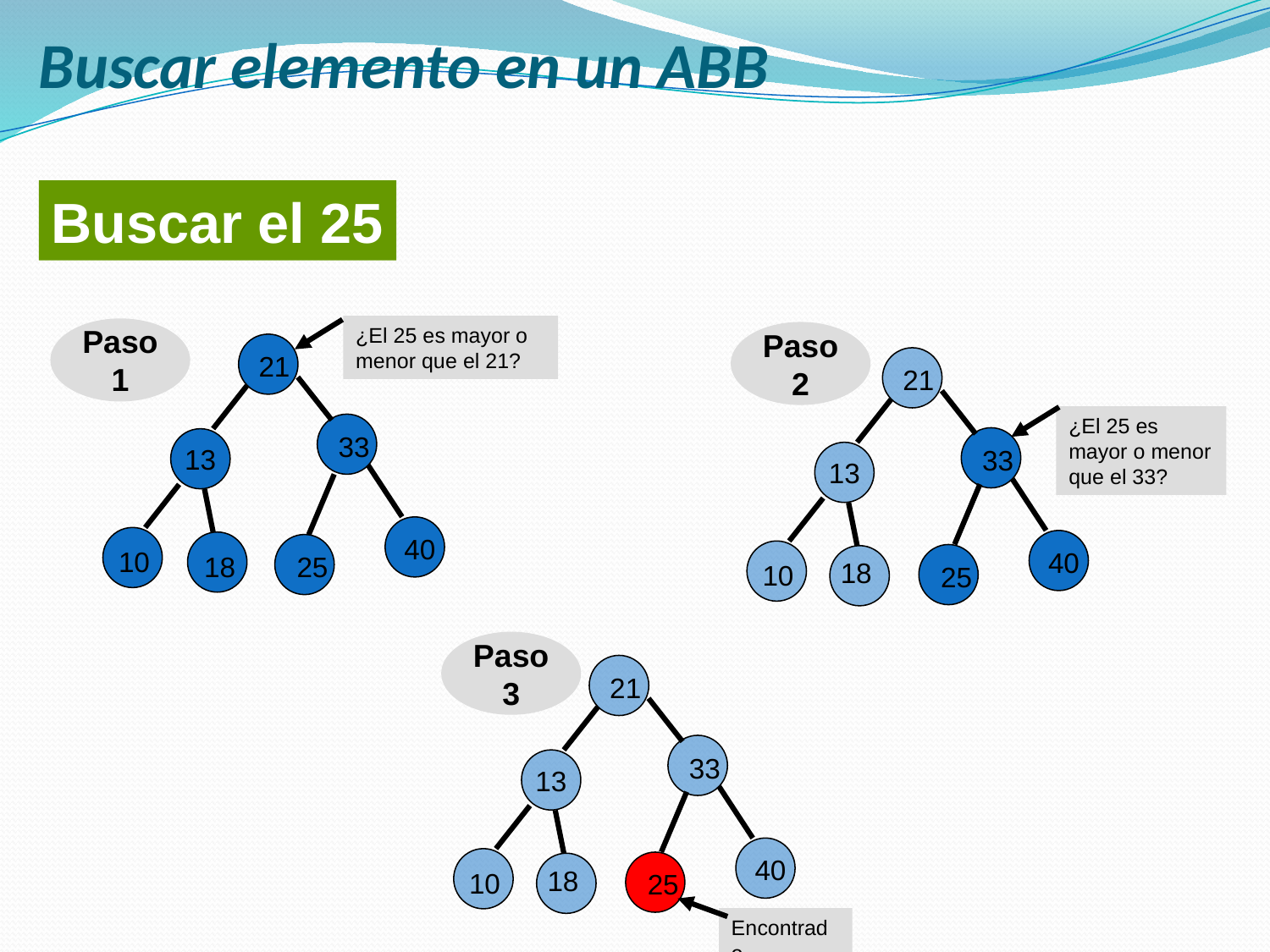

Buscar elemento en un ABB
Buscar el 25
¿El 25 es mayor o menor que el 21?
Paso
1

Paso
2

21

33
13

40

10
18
25

21

¿El 25 es mayor o menor que el 33?

33
13

40

18
10
25
Paso
3

21

33
13

40

18
10
25

Encontrado